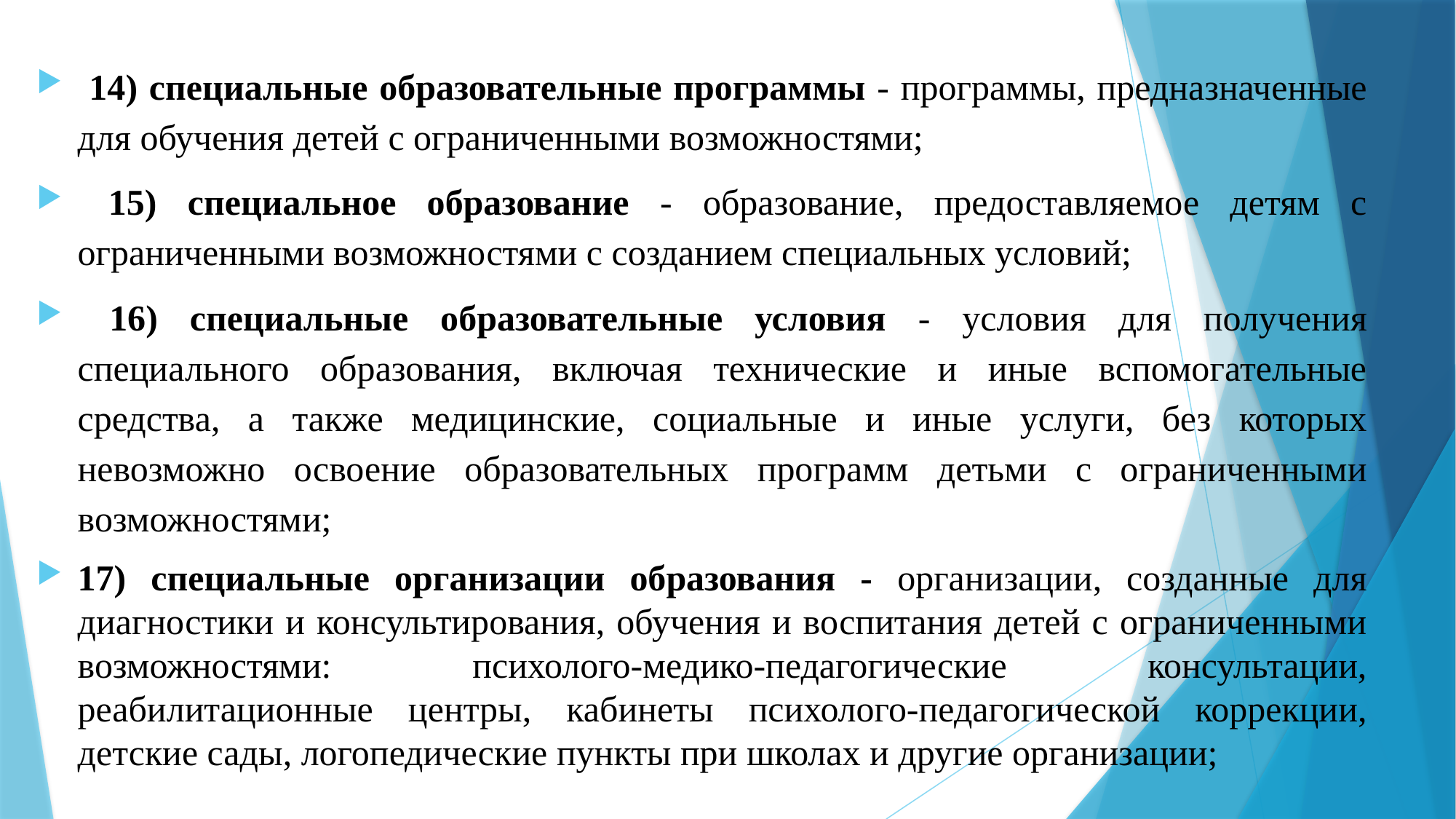

14) специальные образовательные программы - программы, предназначенные для обучения детей с ограниченными возможностями;
 15) специальное образование - образование, предоставляемое детям с ограниченными возможностями с созданием специальных условий;
 16) специальные образовательные условия - условия для получения специального образования, включая технические и иные вспомогательные средства, а также медицинские, социальные и иные услуги, без которых невозможно освоение образовательных программ детьми с ограниченными возможностями;
17) специальные организации образования - организации, созданные для диагностики и консультирования, обучения и воспитания детей с ограниченными возможностями: психолого-медико-педагогические консультации, реабилитационные центры, кабинеты психолого-педагогической коррекции, детские сады, логопедические пункты при школах и другие организации;